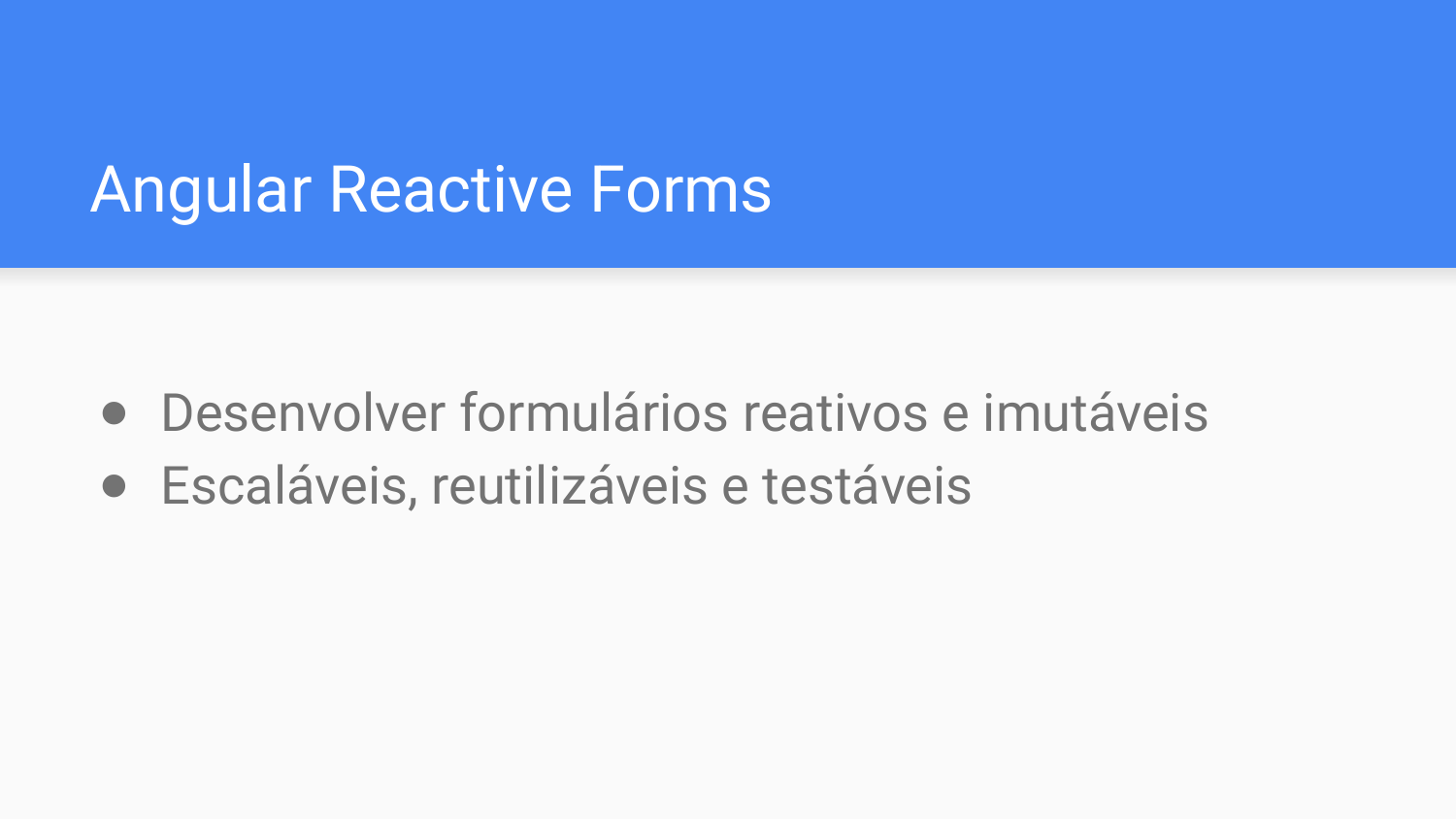

# Angular Reactive Forms
Desenvolver formulários reativos e imutáveis
Escaláveis, reutilizáveis e testáveis